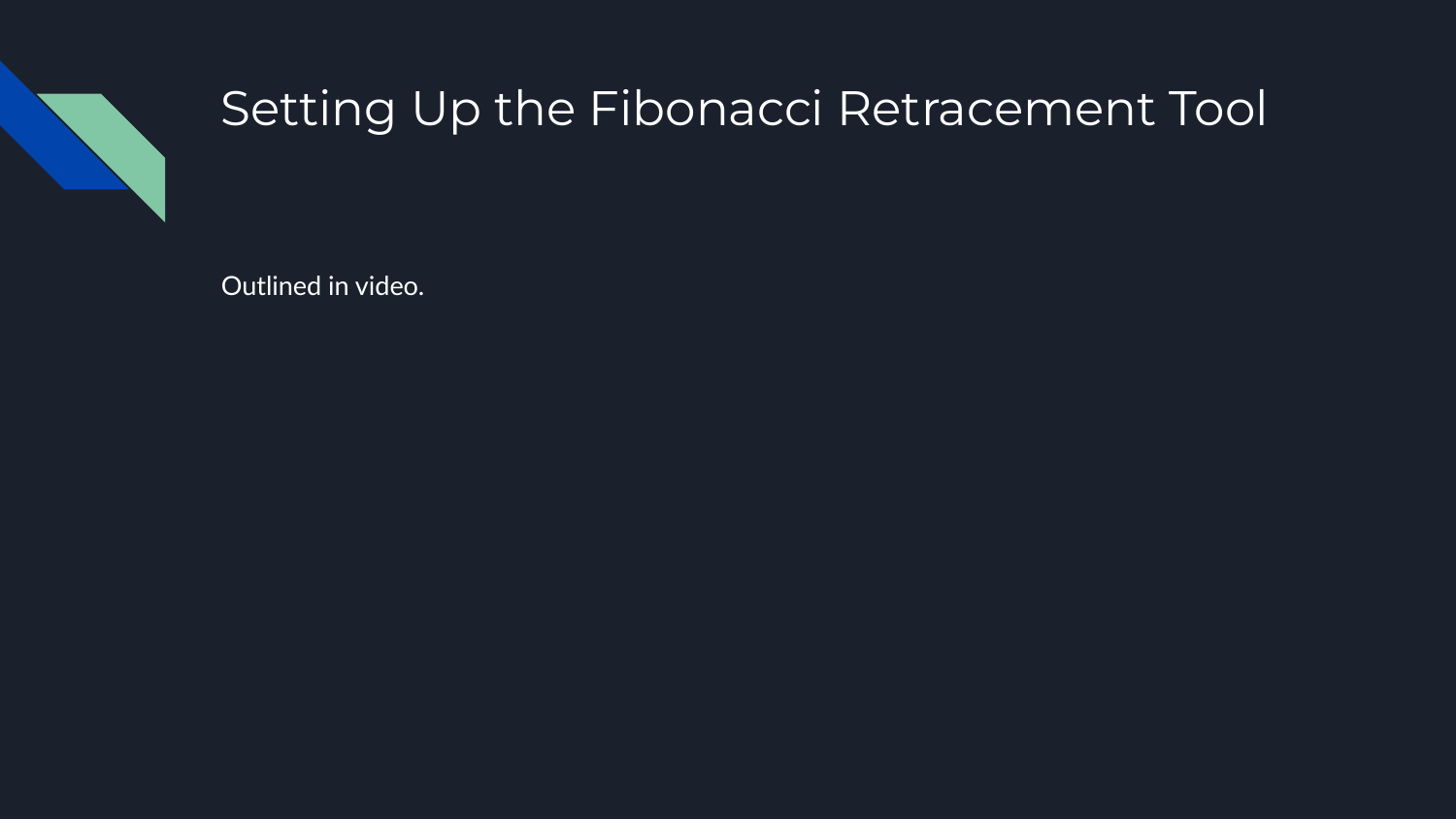

# Setting Up the Fibonacci Retracement Tool
Outlined in video.